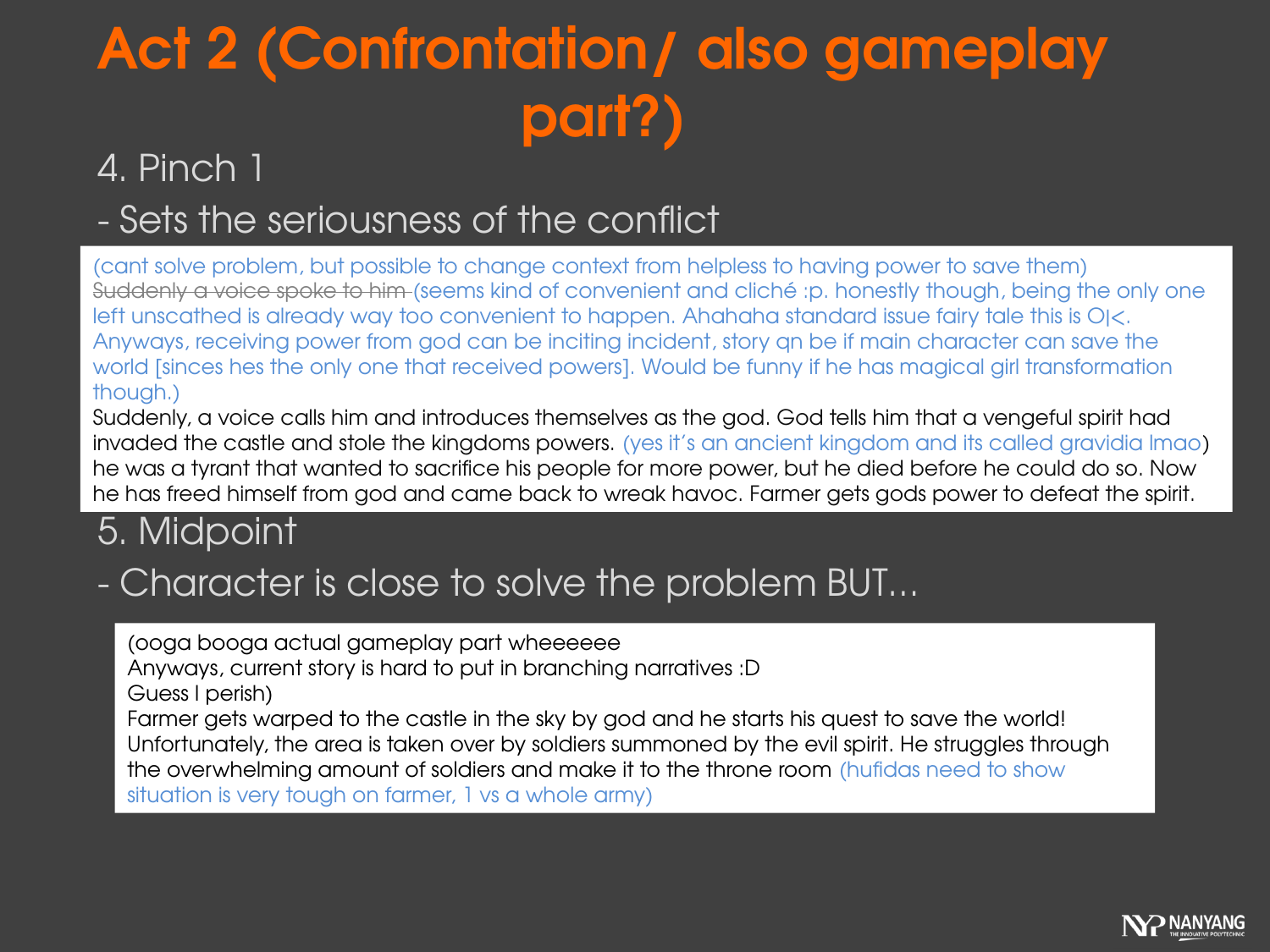

# Act 2 (Confrontation/ also gameplay part?)
4. Pinch 1
- Sets the seriousness of the conflict

5. Midpoint
- Character is close to solve the problem BUT…

(cant solve problem, but possible to change context from helpless to having power to save them)
Suddenly a voice spoke to him (seems kind of convenient and cliché :p. honestly though, being the only one left unscathed is already way too convenient to happen. Ahahaha standard issue fairy tale this is O|<. Anyways, receiving power from god can be inciting incident, story qn be if main character can save the world [sinces hes the only one that received powers]. Would be funny if he has magical girl transformation though.)
Suddenly, a voice calls him and introduces themselves as the god. God tells him that a vengeful spirit had invaded the castle and stole the kingdoms powers. (yes it’s an ancient kingdom and its called gravidia lmao) he was a tyrant that wanted to sacrifice his people for more power, but he died before he could do so. Now he has freed himself from god and came back to wreak havoc. Farmer gets gods power to defeat the spirit.
(ooga booga actual gameplay part wheeeeee
Anyways, current story is hard to put in branching narratives :D
Guess I perish)
Farmer gets warped to the castle in the sky by god and he starts his quest to save the world! Unfortunately, the area is taken over by soldiers summoned by the evil spirit. He struggles through the overwhelming amount of soldiers and make it to the throne room (hufidas need to show situation is very tough on farmer, 1 vs a whole army)